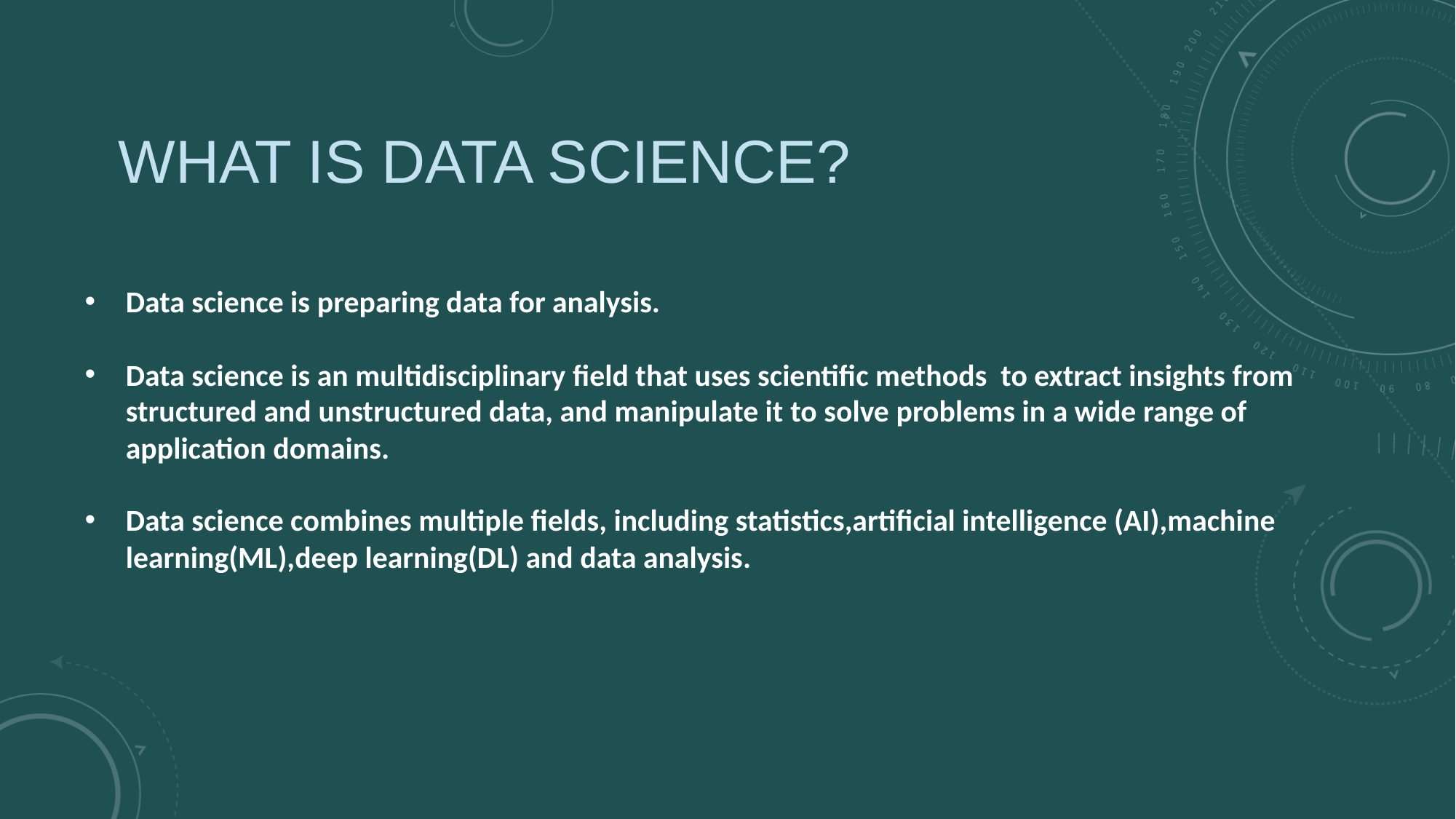

# WHAT IS DATA SCIENCE?
Data science is preparing data for analysis.

Data science is an multidisciplinary field that uses scientific methods  to extract insights from structured and unstructured data, and manipulate it to solve problems in a wide range of application domains.

Data science combines multiple fields, including statistics,artificial intelligence (AI),machine learning(ML),deep learning(DL) and data analysis.